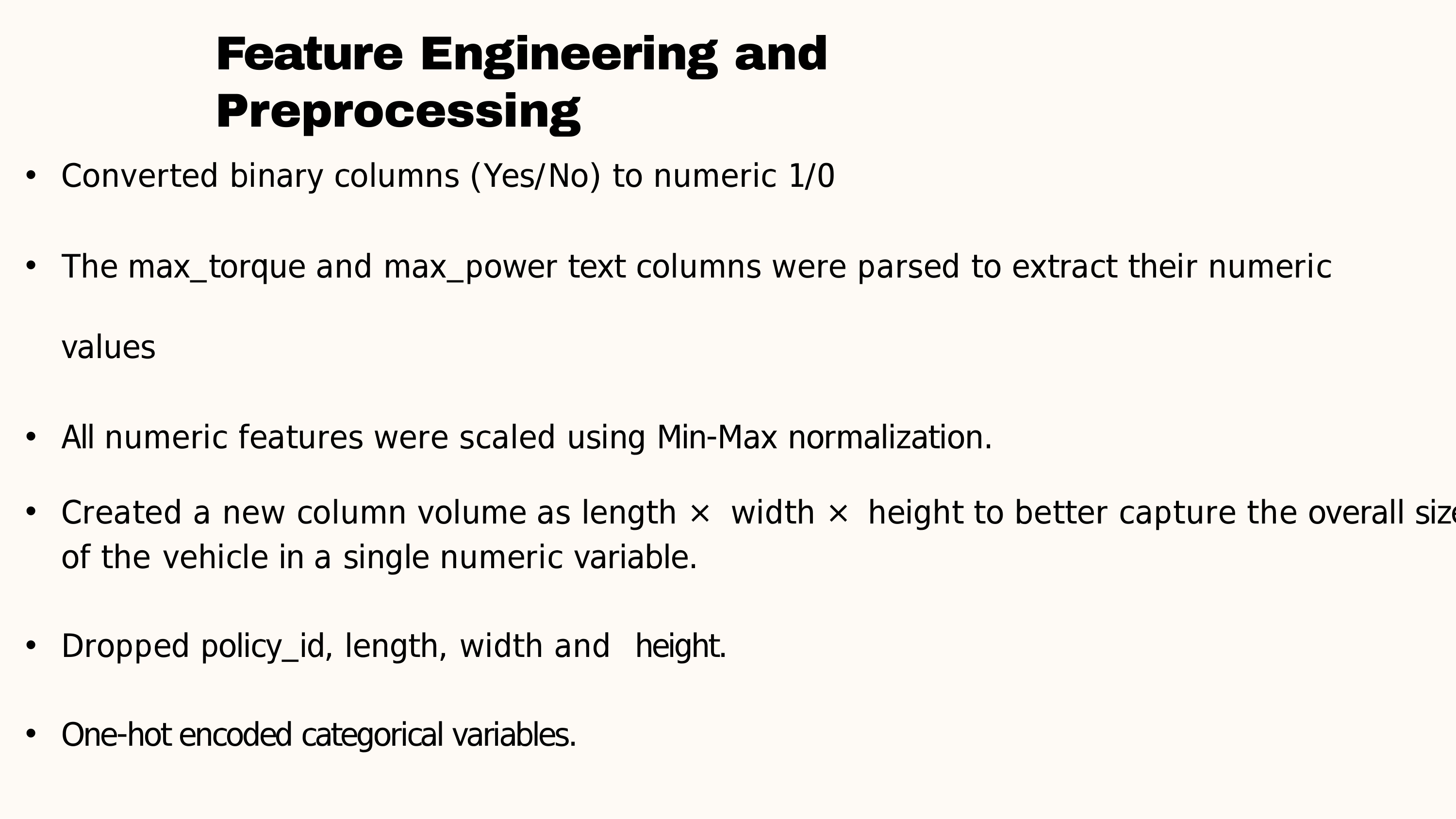

# Feature Engineering and Preprocessing
Converted binary columns (Yes/No) to numeric 1/0
The max_torque and max_power text columns were parsed to extract their numeric values
All numeric features were scaled using Min-Max normalization.
Created a new column volume as length ×  width ×  height to better capture the overall size of the vehicle in a single numeric variable.
Dropped policy_id, length, width and  height.
One-hot encoded categorical variables.